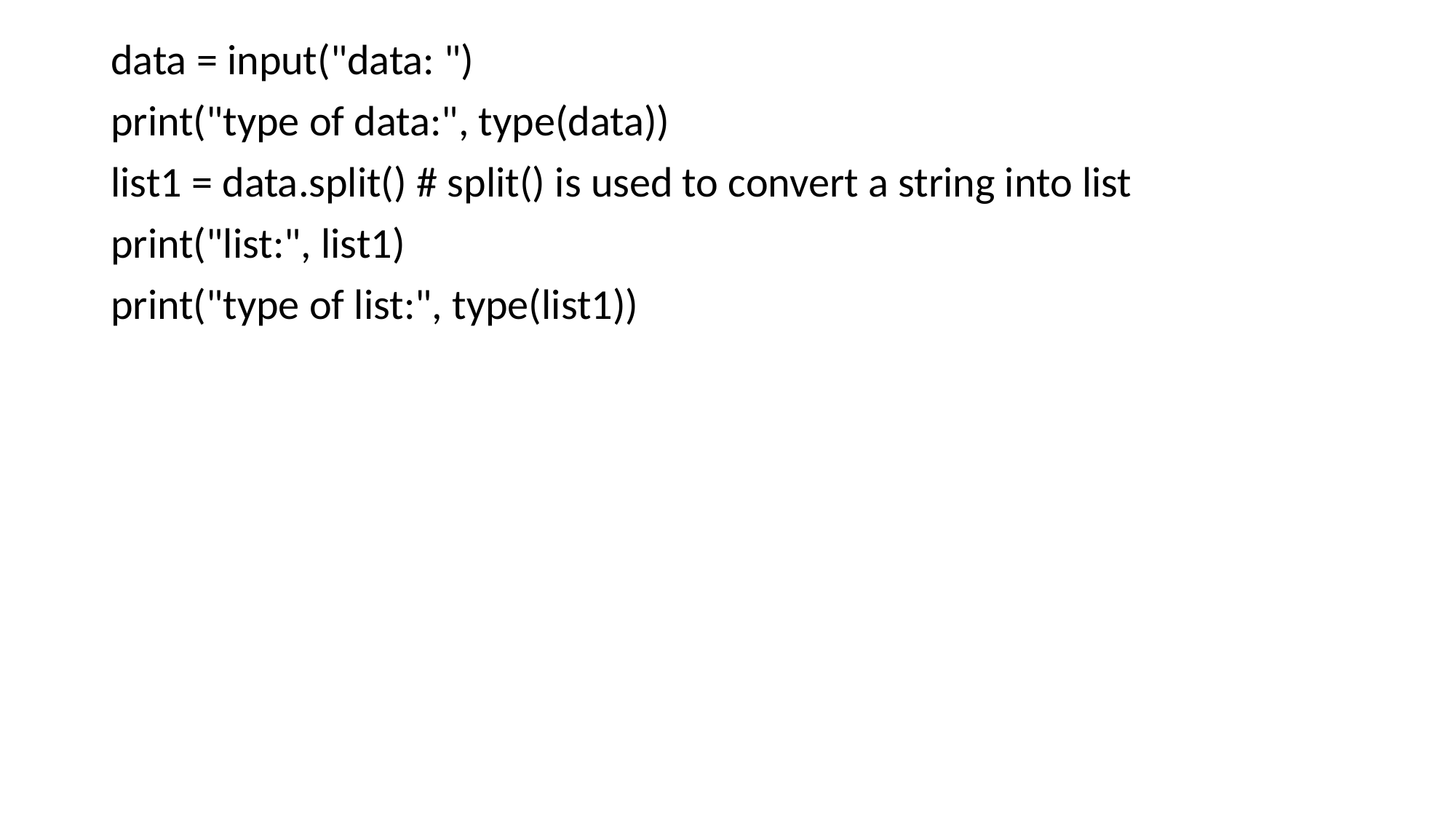

data = input("data: ")
print("type of data:", type(data))
list1 = data.split() # split() is used to convert a string into list
print("list:", list1)
print("type of list:", type(list1))